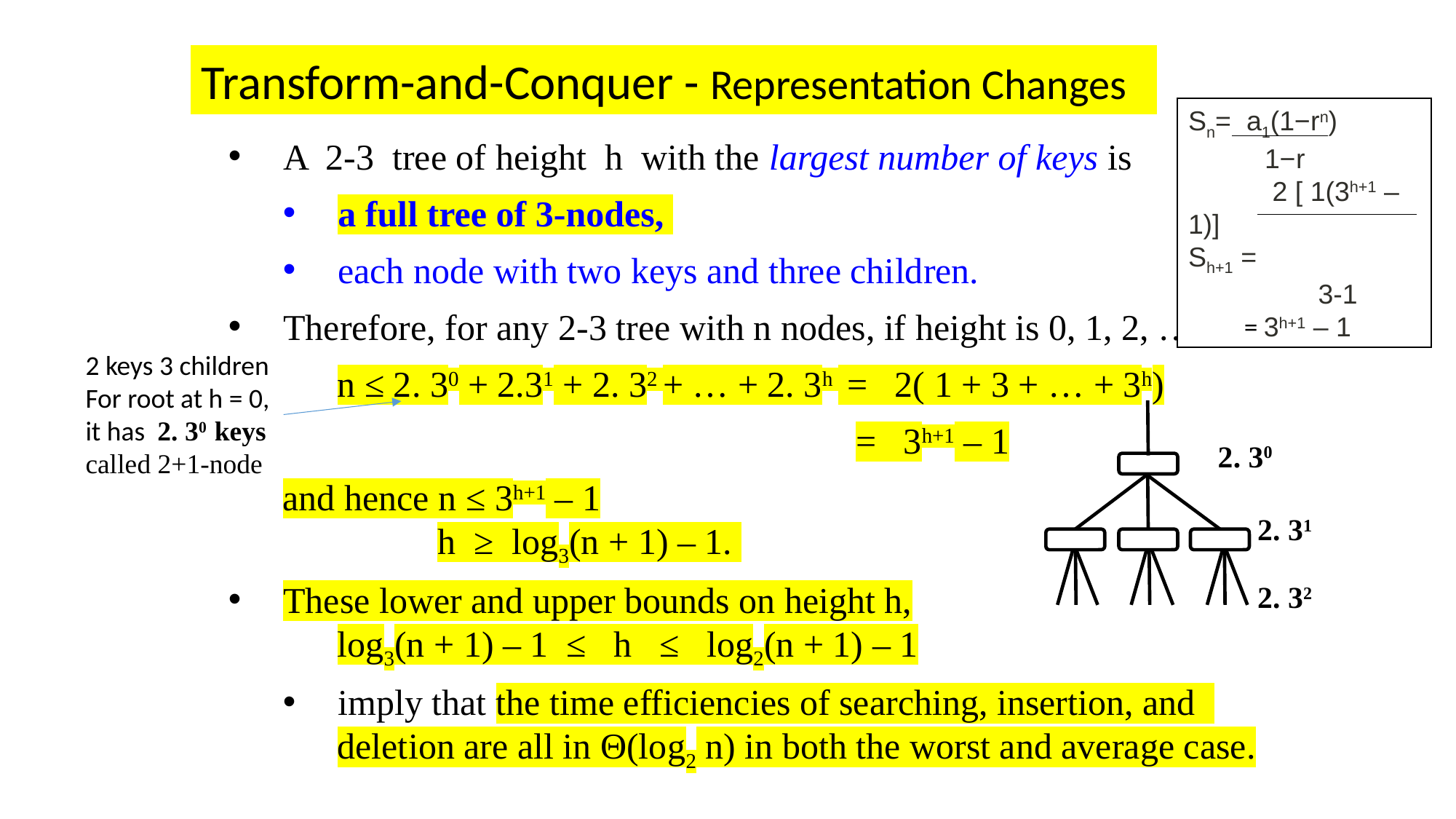

Transform-and-Conquer - Representation Changes
Sn=  a1(1−rn)
          1−r
           2 [ 1(3h+1 – 1)]
Sh+1 =
                 3-1
         = 3h+1 – 1
A  2-3  tree of height  h  with the largest number of keys is
a full tree of 3-nodes,
each node with two keys and three children.
Therefore, for any 2-3 tree with n nodes, if height is 0, 1, 2, …,
      	n ≤ 2. 30 + 2.31 + 2. 32 + … + 2. 3h  =   2( 1 + 3 + … + 3h)
				                     =   3h+1 – 1
      and hence n ≤ 3h+1 – 1
	           h  ≥  log3(n + 1) – 1.
These lower and upper bounds on height h,
	log3(n + 1) – 1  ≤   h   ≤   log2(n + 1) – 1
imply that the time efficiencies of searching, insertion, and
      deletion are all in Θ(log2 n) in both the worst and average case.
2 keys 3 children
For root at h = 0,
it has  2. 30  keys
called 2+1-node
2. 30

2. 31

2. 32